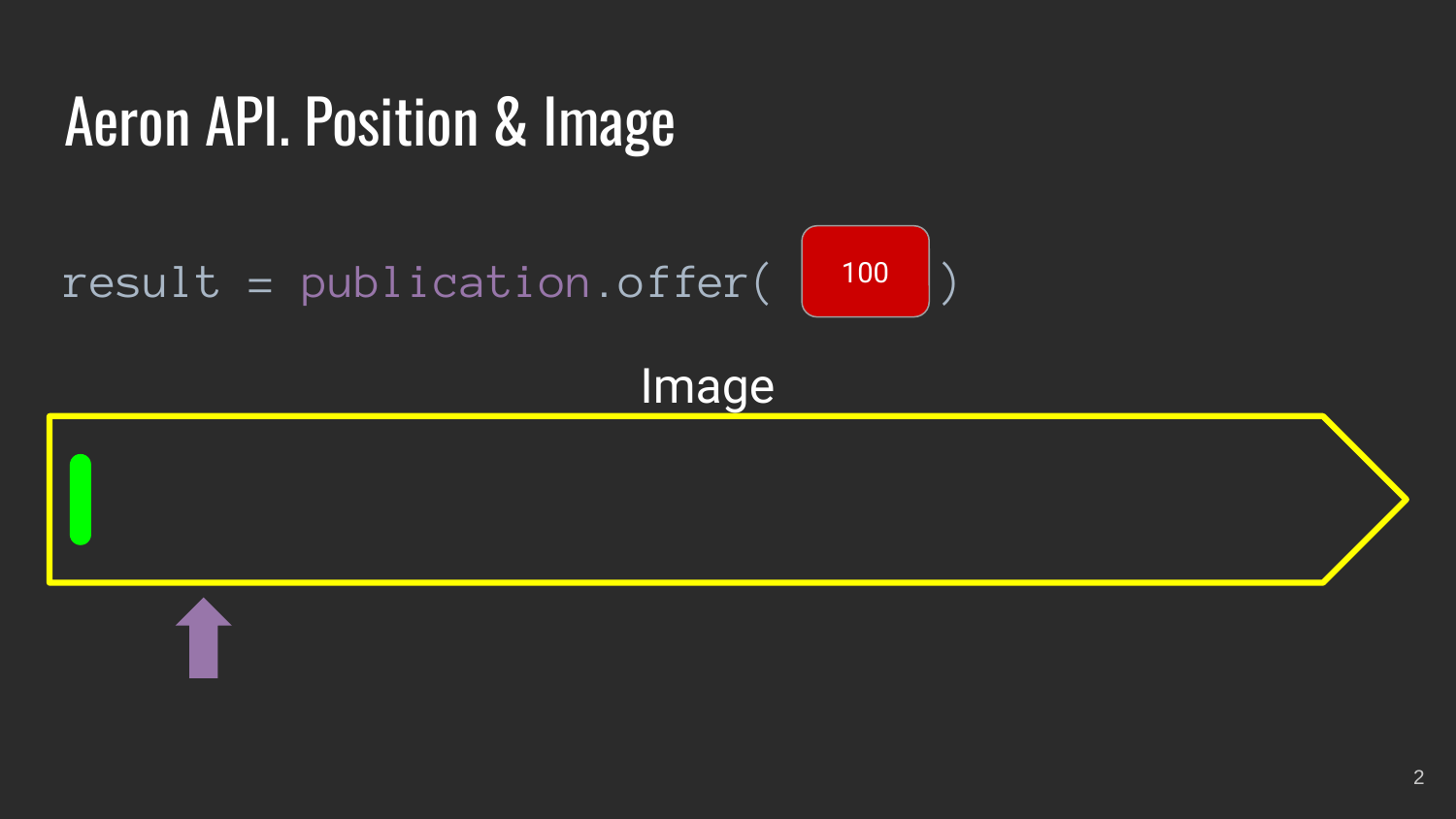

# Aeron API. Position & Image
result = publication.offer(      )

100
Image

2